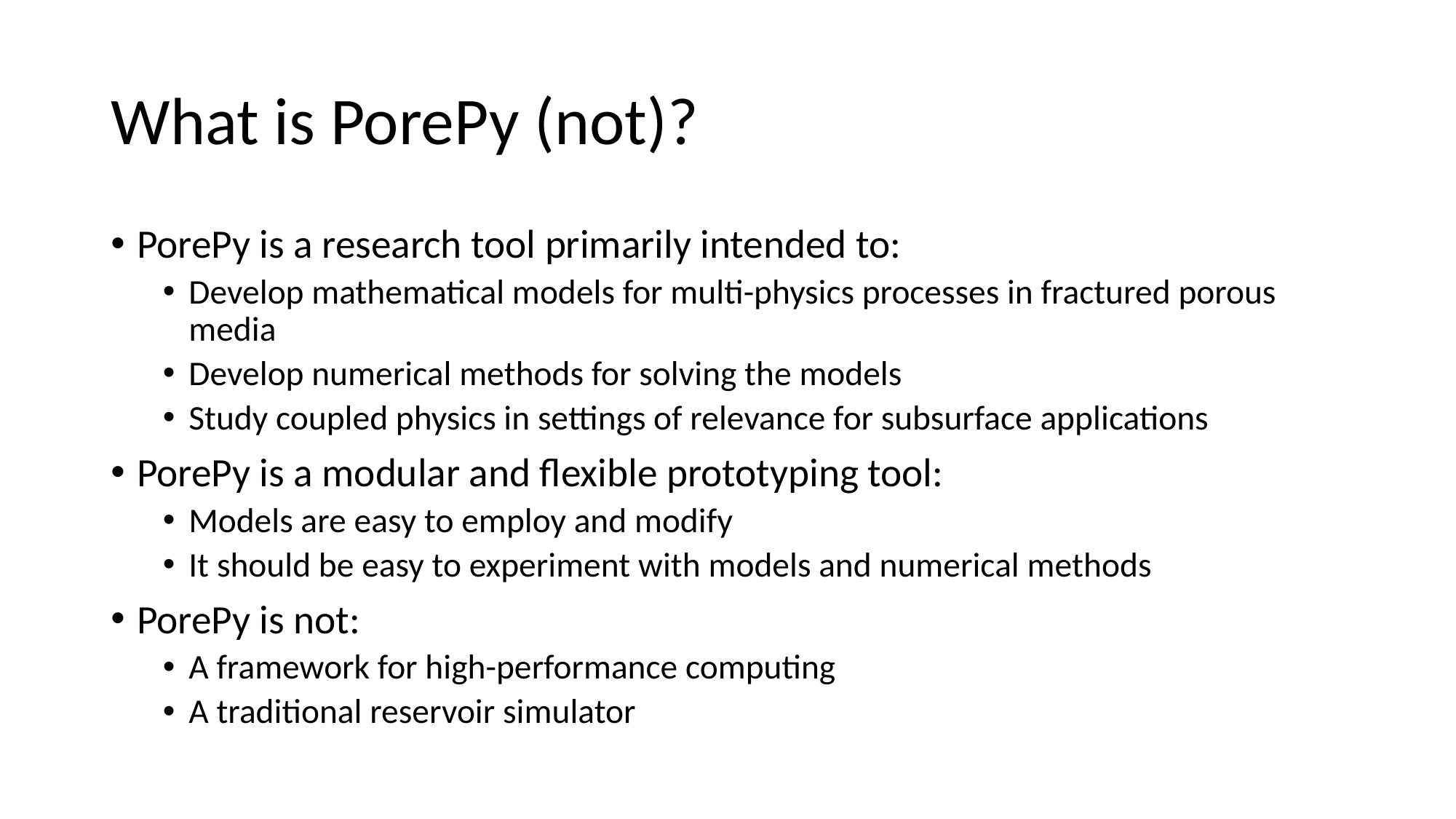

# What is PorePy (not)?
PorePy is a research tool primarily intended to:
Develop mathematical models for multi-physics processes in fractured porous media
Develop numerical methods for solving the models
Study coupled physics in settings of relevance for subsurface applications
PorePy is a modular and flexible prototyping tool:
Models are easy to employ and modify
It should be easy to experiment with models and numerical methods
PorePy is not:
A framework for high-performance computing
A traditional reservoir simulator